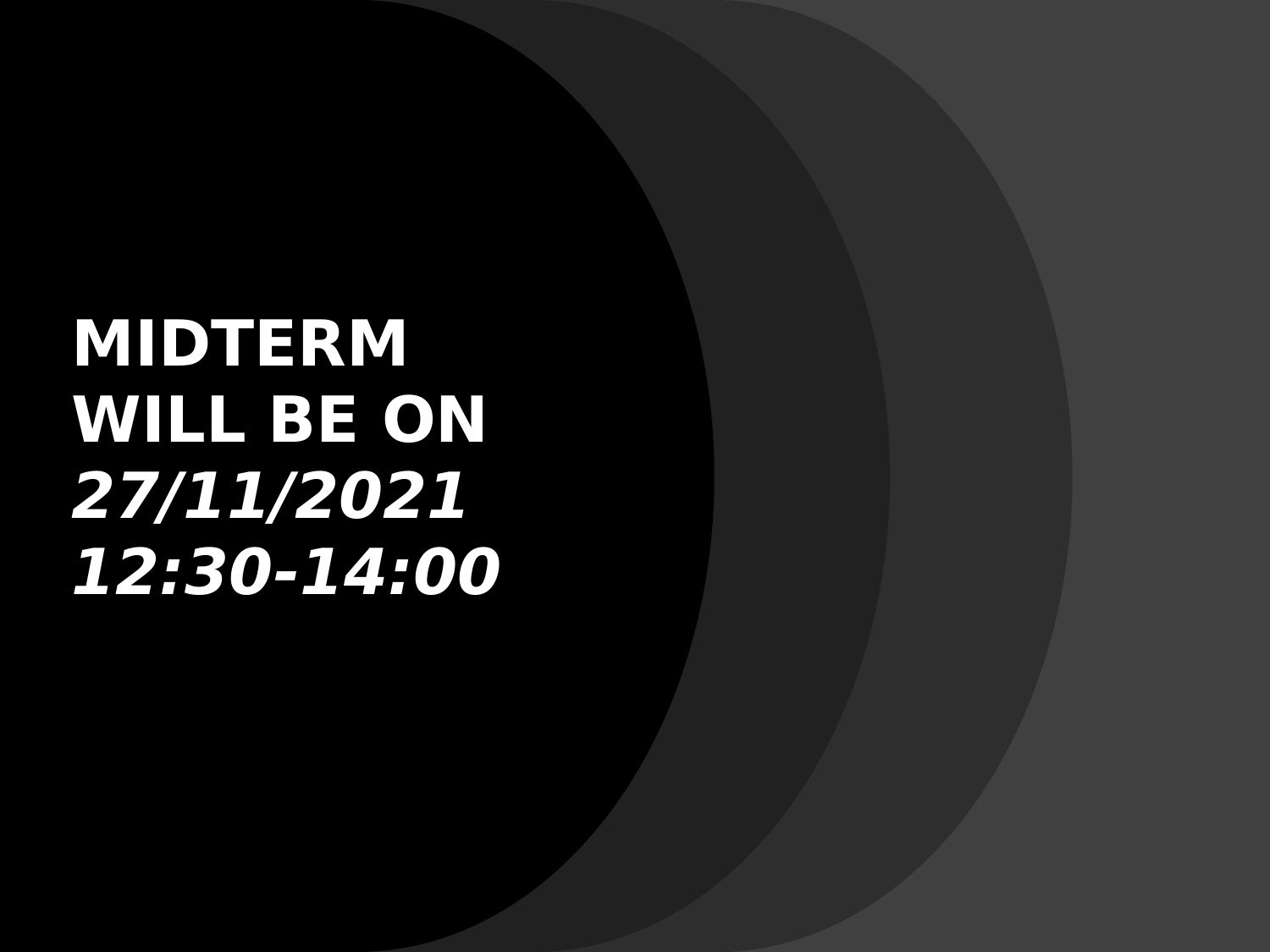

# MIDTERM WILL BE ON 27/11/2021
12:30-14:00